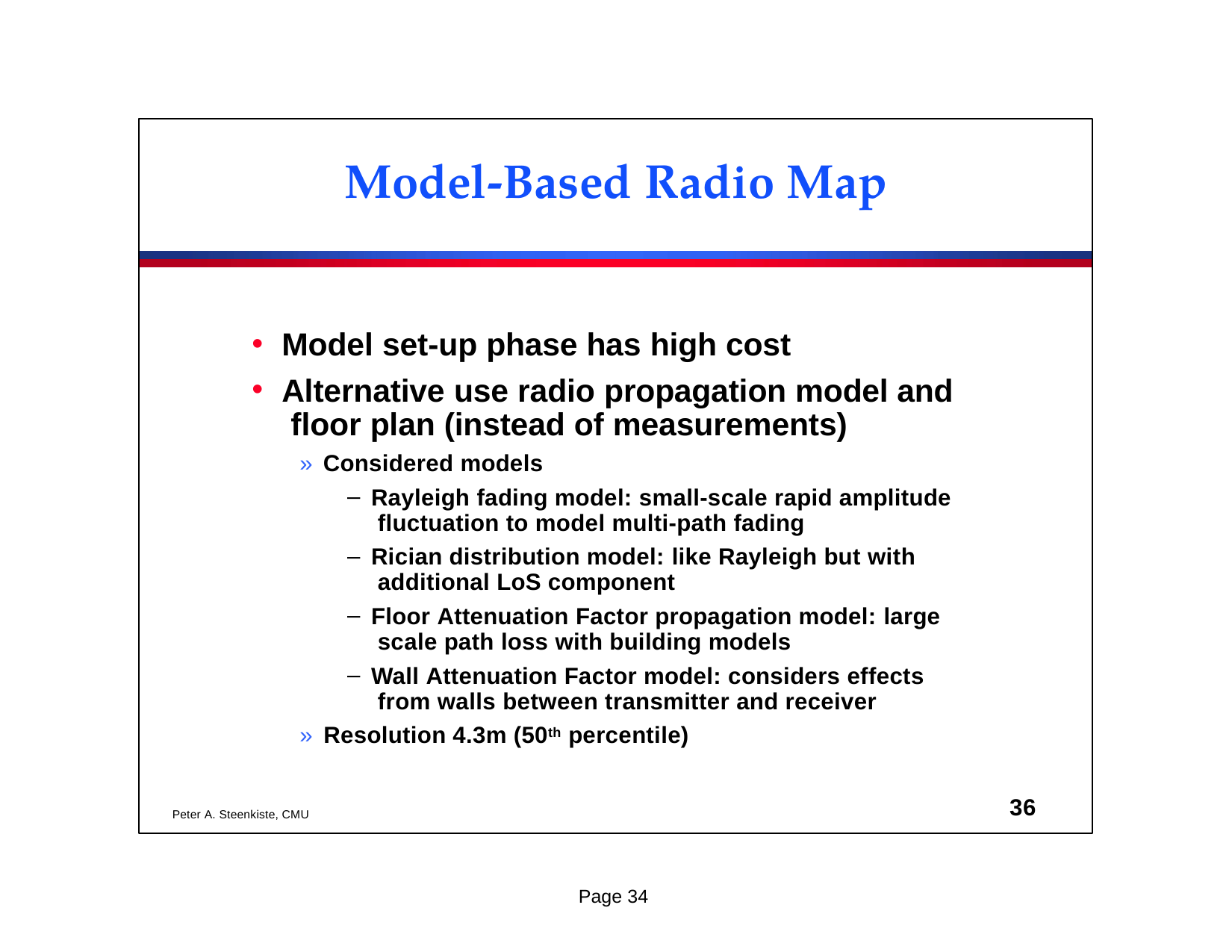

# Model-Based Radio Map
Model set-up phase has high cost
Alternative use radio propagation model and  floor plan (instead of measurements)
» Considered models
Rayleigh fading model: small-scale rapid amplitude  fluctuation to model multi-path fading
Rician distribution model: like Rayleigh but with  additional LoS component
Floor Attenuation Factor propagation model: large  scale path loss with building models
Wall Attenuation Factor model: considers effects  from walls between transmitter and receiver
» Resolution 4.3m (50th percentile)
36
Peter A. Steenkiste, CMU
Page 34